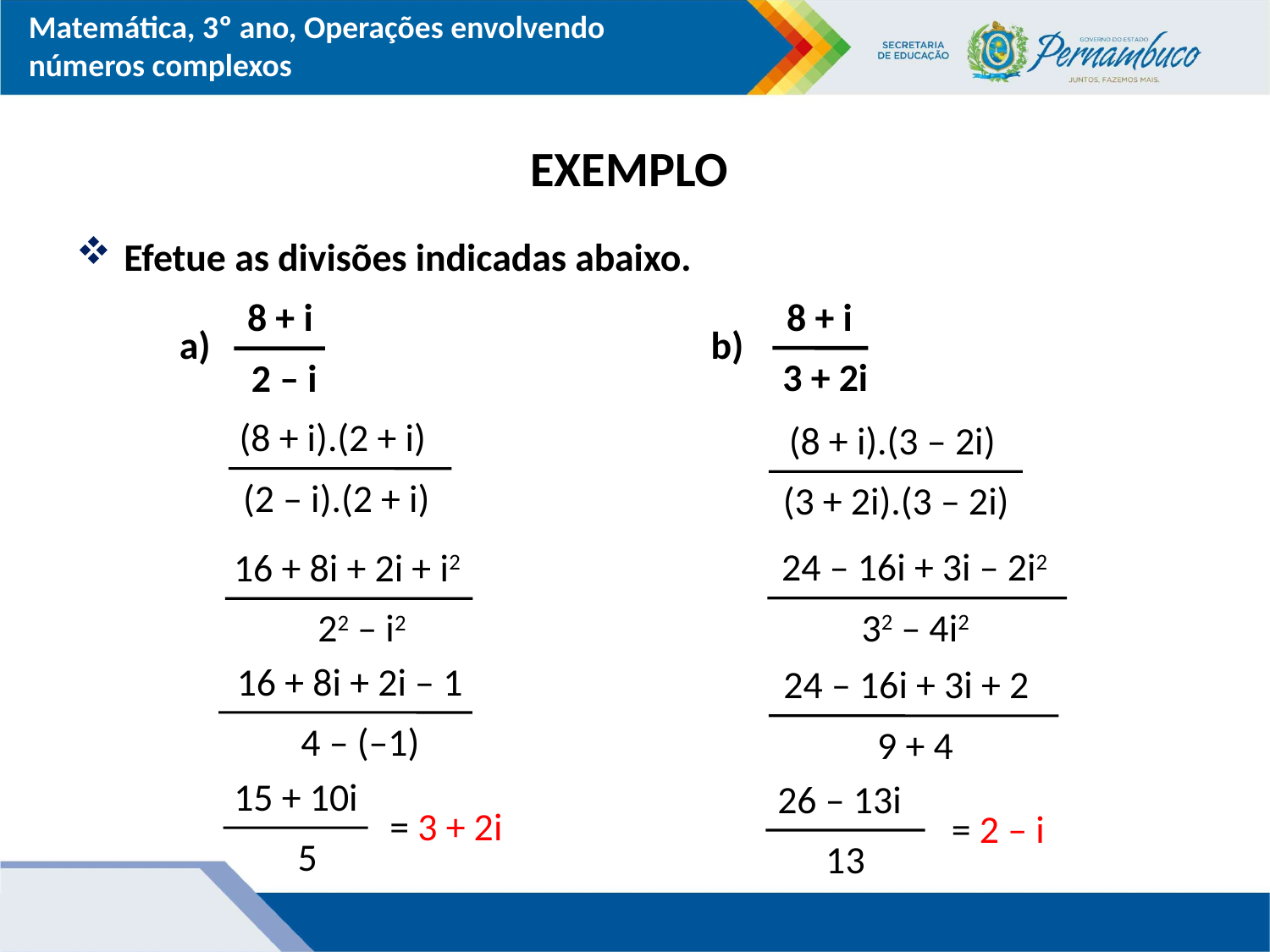

# EXEMPLO
Efetue as divisões indicadas abaixo.

8 + i
8 + i
b)
a)
3 + 2i
2 – i

(8 + i).(2 + i)
(8 + i).(3 – 2i)
(2 – i).(2 + i)

(3 + 2i).(3 – 2i)

24 – 16i + 3i – 2i2
16 + 8i + 2i + i2
32 – 4i2
22 – i2

16 + 8i + 2i – 1
24 – 16i + 3i + 2
4 – (–1)

9 + 4

15 + 10i
26 – 13i
= 3 + 2i
= 2 – i
5

13